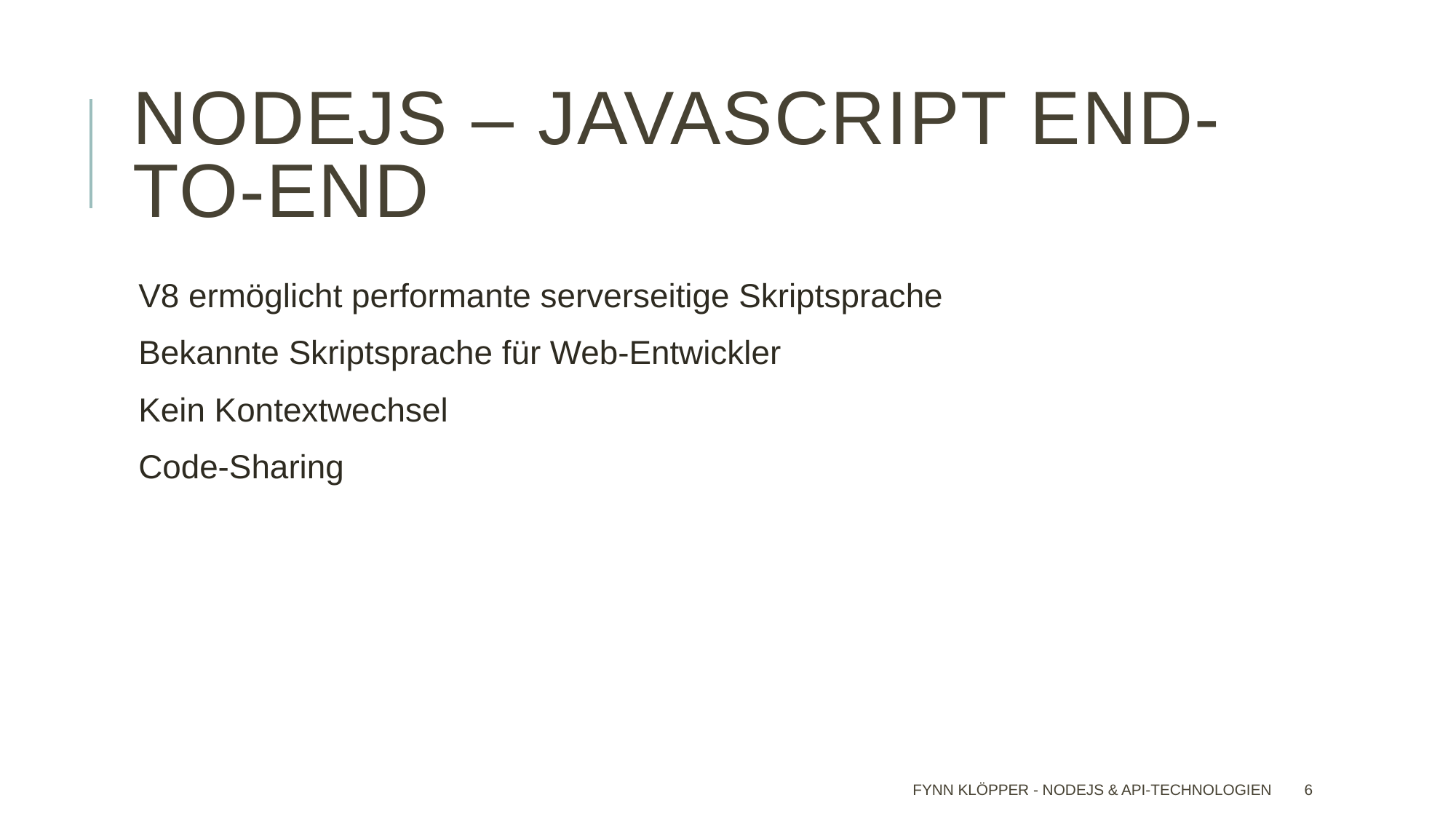

# NodeJS – JavaScript End-To-End
V8 ermöglicht performante serverseitige Skriptsprache
Bekannte Skriptsprache für Web-Entwickler
Kein Kontextwechsel
Code-Sharing
Fynn Klöpper - NodeJS & API-Technologien
6